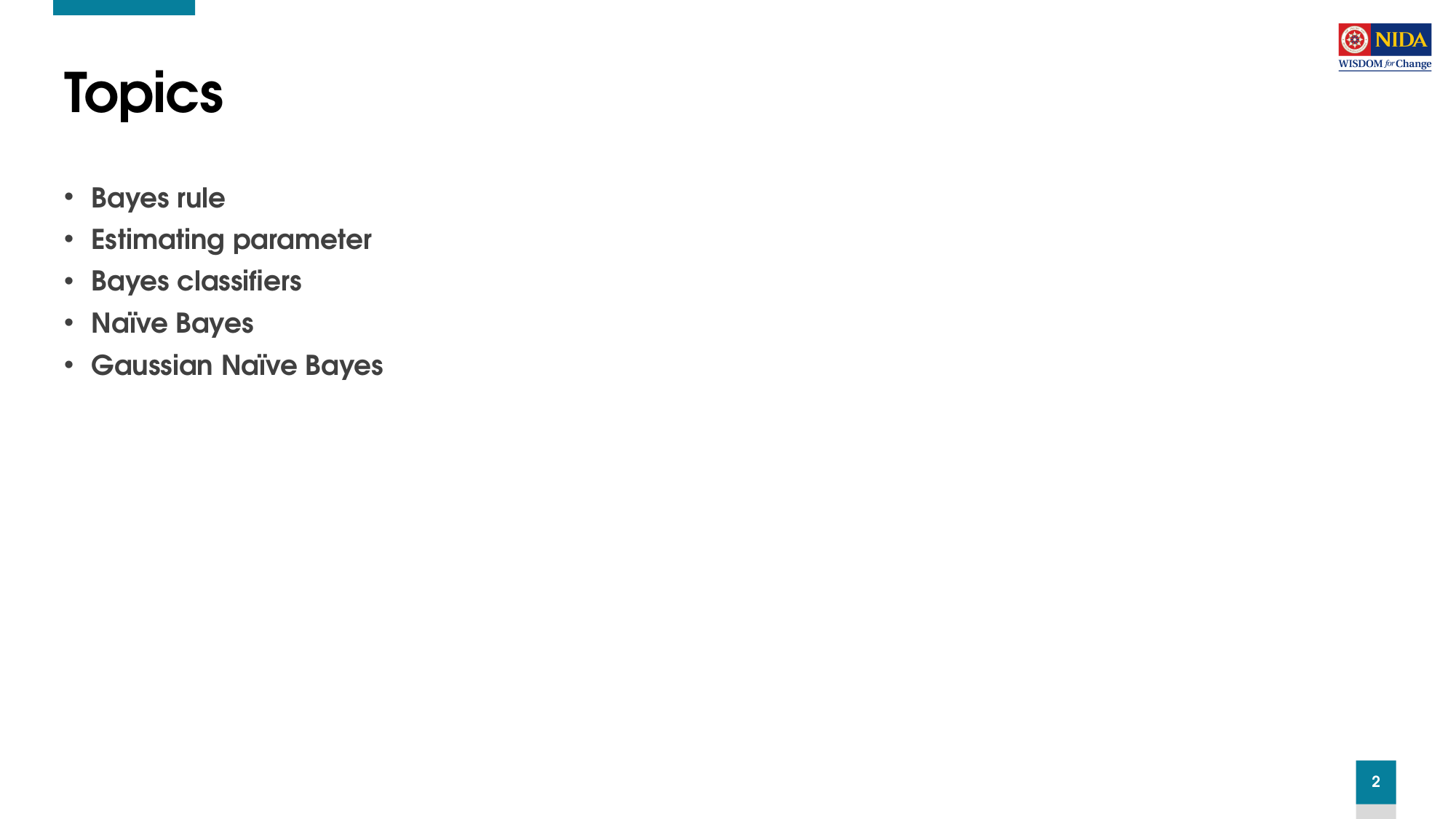

# Topics
Bayes rule
Estimating parameter
Bayes classifiers
Naïve Bayes
Gaussian Naïve Bayes